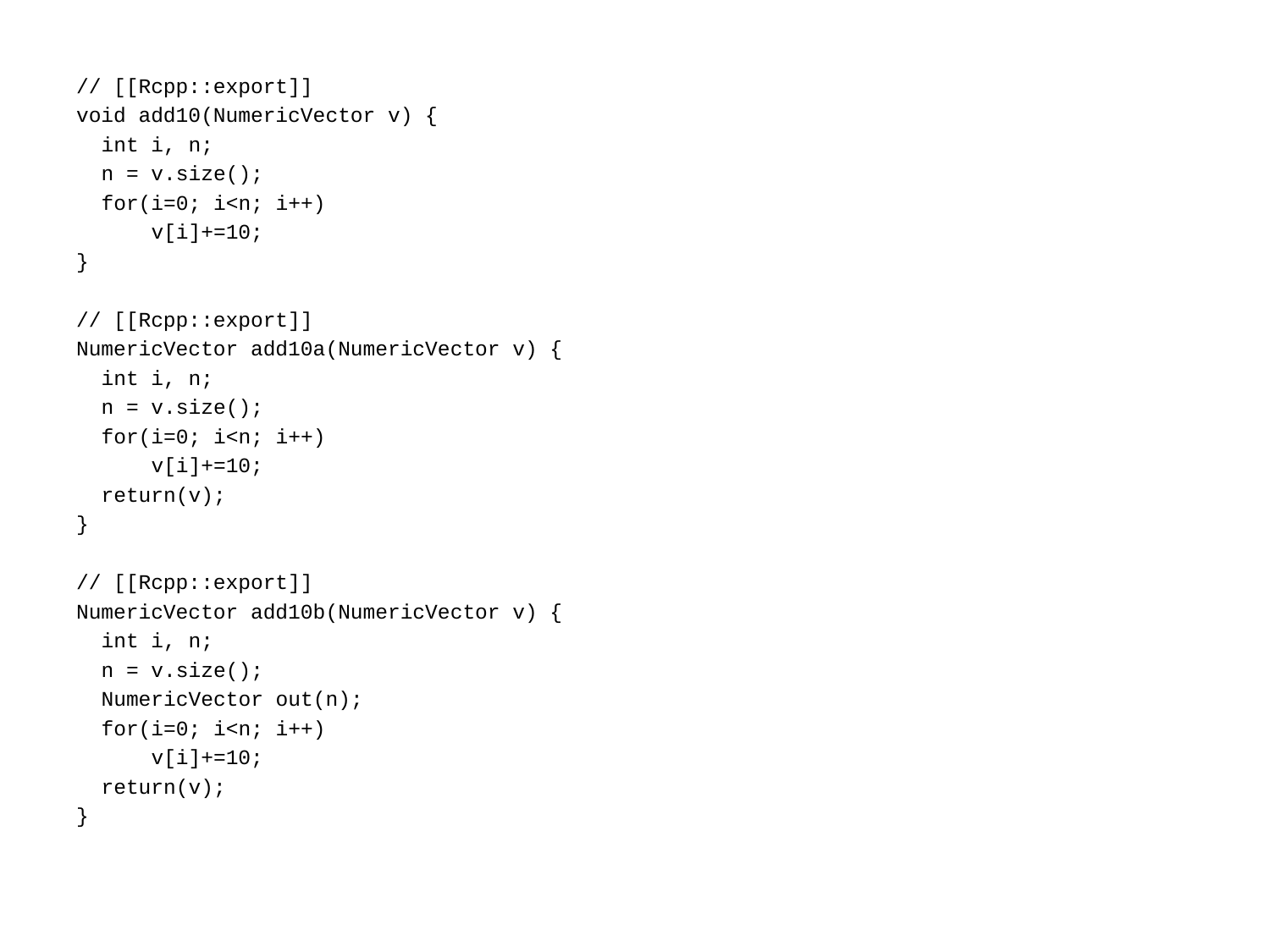

// [[Rcpp::export]]
void add10(NumericVector v) {
  int i, n;
  n = v.size();
  for(i=0; i<n; i++)
      v[i]+=10;
}

// [[Rcpp::export]]
NumericVector add10a(NumericVector v) {
  int i, n;
  n = v.size();
  for(i=0; i<n; i++)
      v[i]+=10;
  return(v);
}

// [[Rcpp::export]]
NumericVector add10b(NumericVector v) {
  int i, n;
  n = v.size();
  NumericVector out(n);
  for(i=0; i<n; i++)
      v[i]+=10;
  return(v);
}